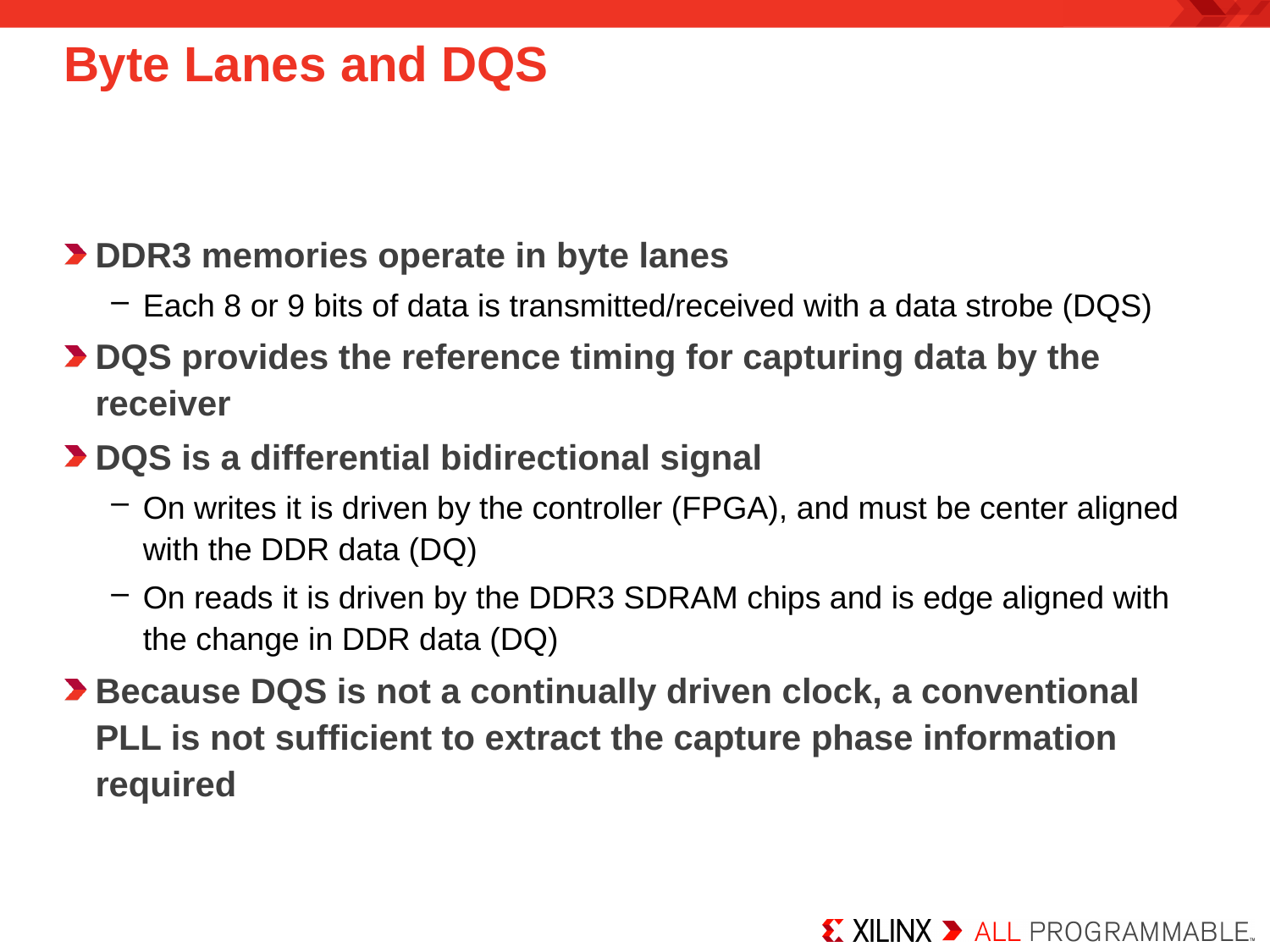

# Byte Lanes and DQS
DDR3 memories operate in byte lanes
Each 8 or 9 bits of data is transmitted/received with a data strobe (DQS)
DQS provides the reference timing for capturing data by the receiver
DQS is a differential bidirectional signal
On writes it is driven by the controller (FPGA), and must be center aligned with the DDR data (DQ)
On reads it is driven by the DDR3 SDRAM chips and is edge aligned with the change in DDR data (DQ)
Because DQS is not a continually driven clock, a conventional PLL is not sufficient to extract the capture phase information required